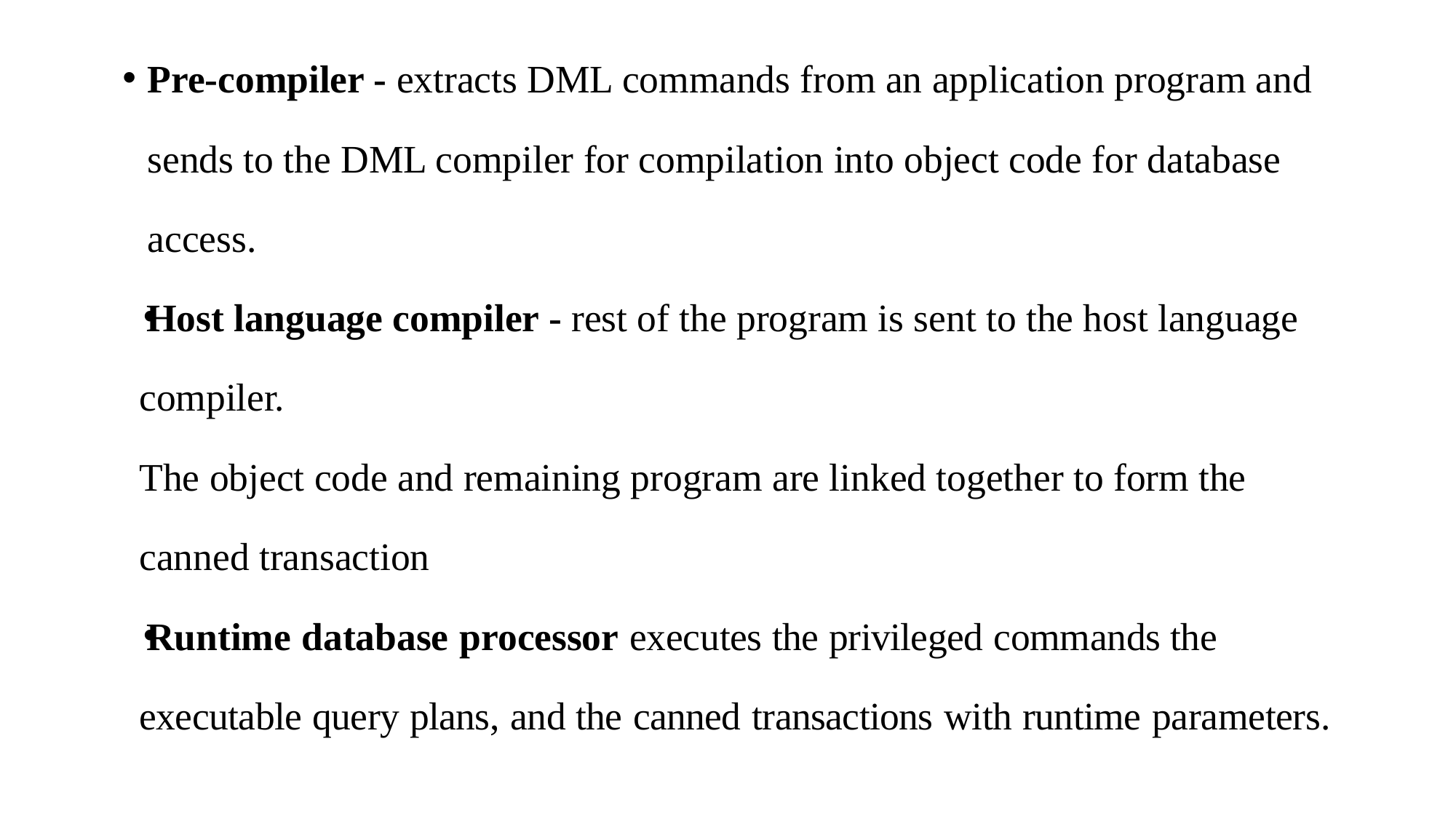

Pre-compiler - extracts DML commands from an application program and sends to the DML compiler for compilation into object code for database access.
Host language compiler - rest of the program is sent to the host language compiler.
The object code and remaining program are linked together to form the canned transaction
Runtime database processor executes the privileged commands the executable query plans, and the canned transactions with runtime parameters.